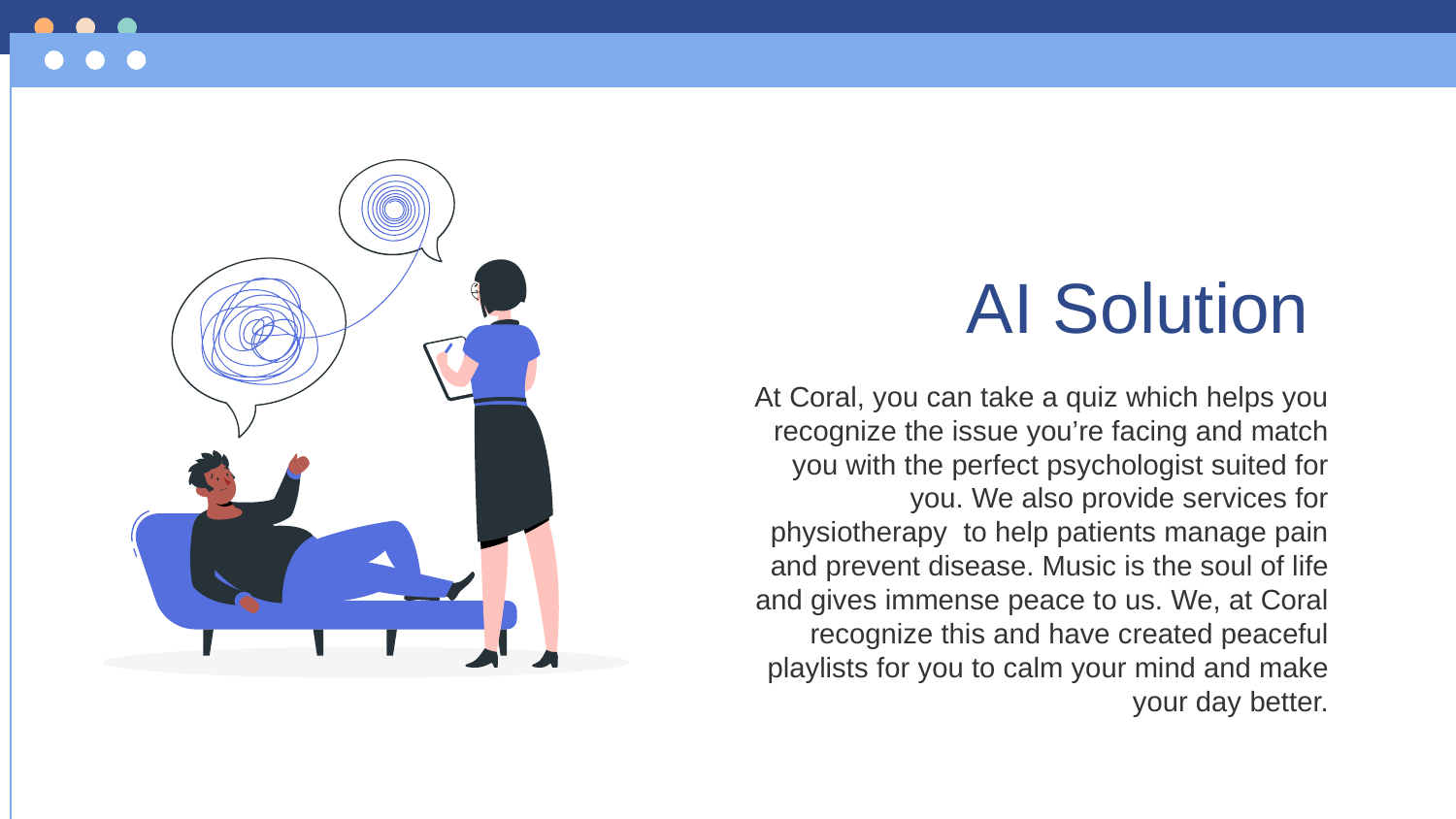

# AI Solution
At Coral, you can take a quiz which helps you recognize the issue you’re facing and match you with the perfect psychologist suited for you. We also provide services for physiotherapy  to help patients manage pain and prevent disease. Music is the soul of life and gives immense peace to us. We, at Coral recognize this and have created peaceful playlists for you to calm your mind and make your day better.